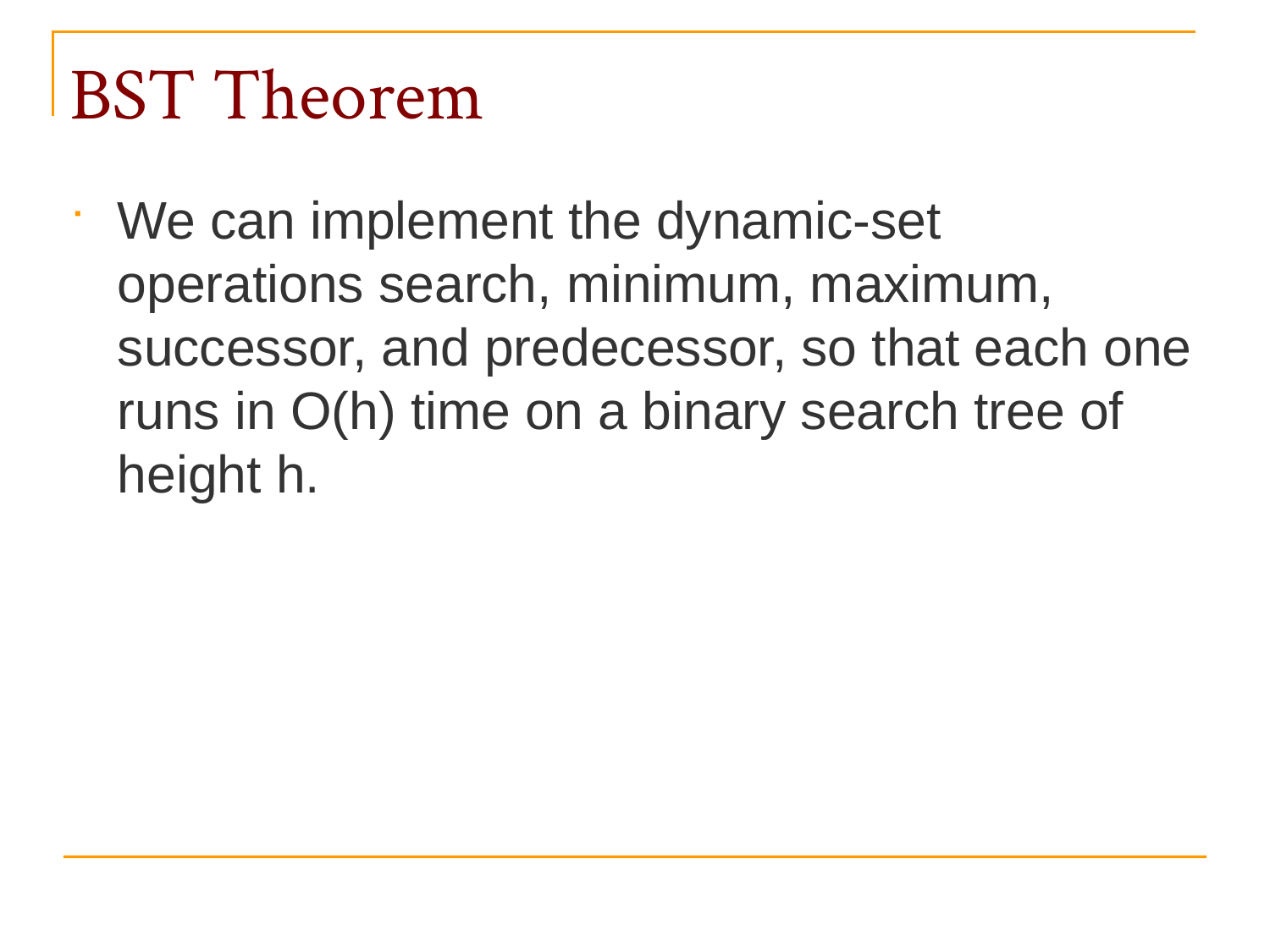

# BST Theorem
We can implement the dynamic-set operations search, minimum, maximum, successor, and predecessor, so that each one runs in O(h) time on a binary search tree of height h.